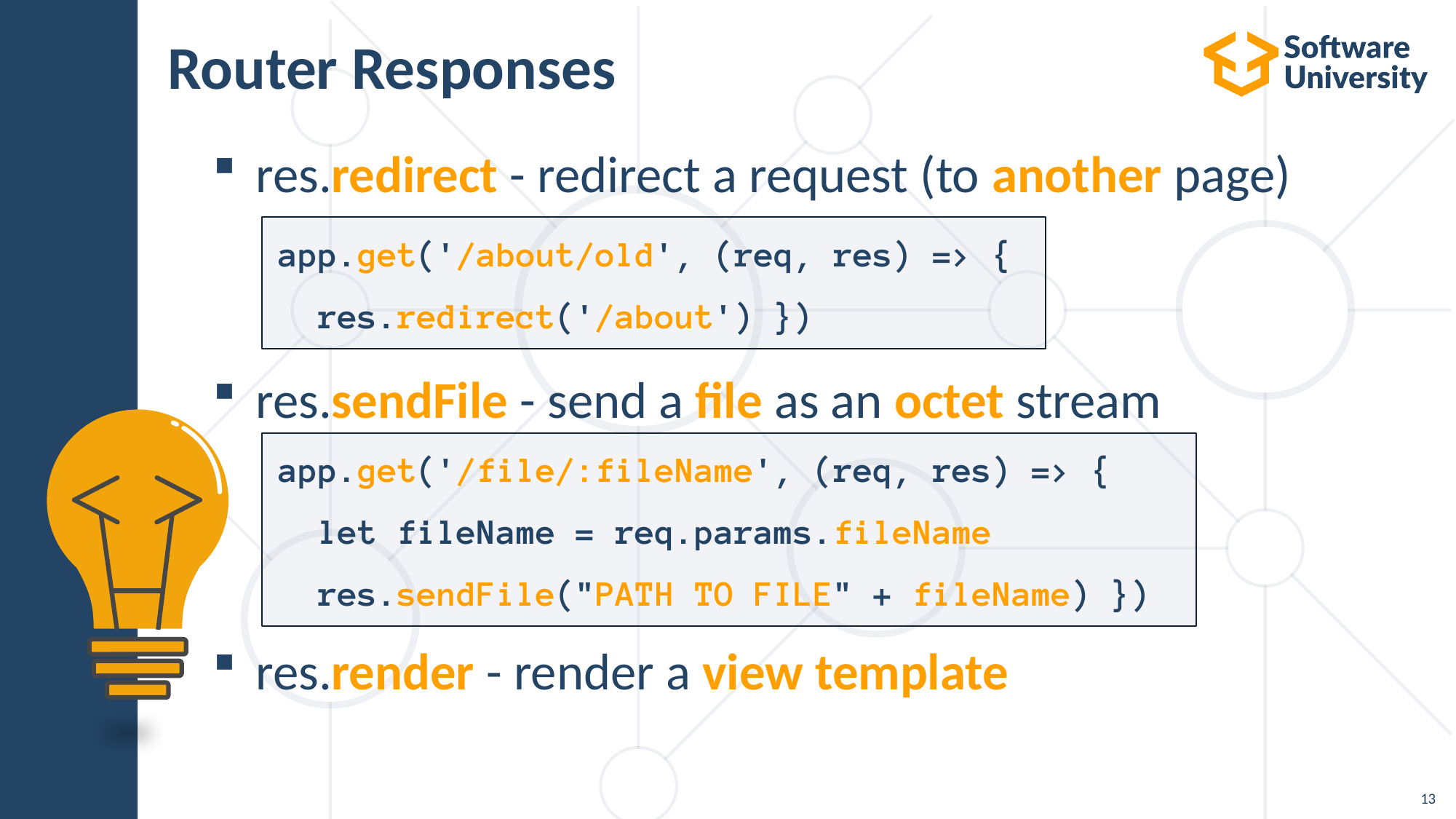

# Router Responses
res.redirect - redirect a request (to another page)
res.sendFile - send a file as an octet stream
res.render - render a view template
app.get('/about/old', (req, res) => {
  res.redirect('/about') })
app.get('/file/:fileName', (req, res) => {
  let fileName = req.params.fileName
  res.sendFile("PATH TO FILE" + fileName) })
13